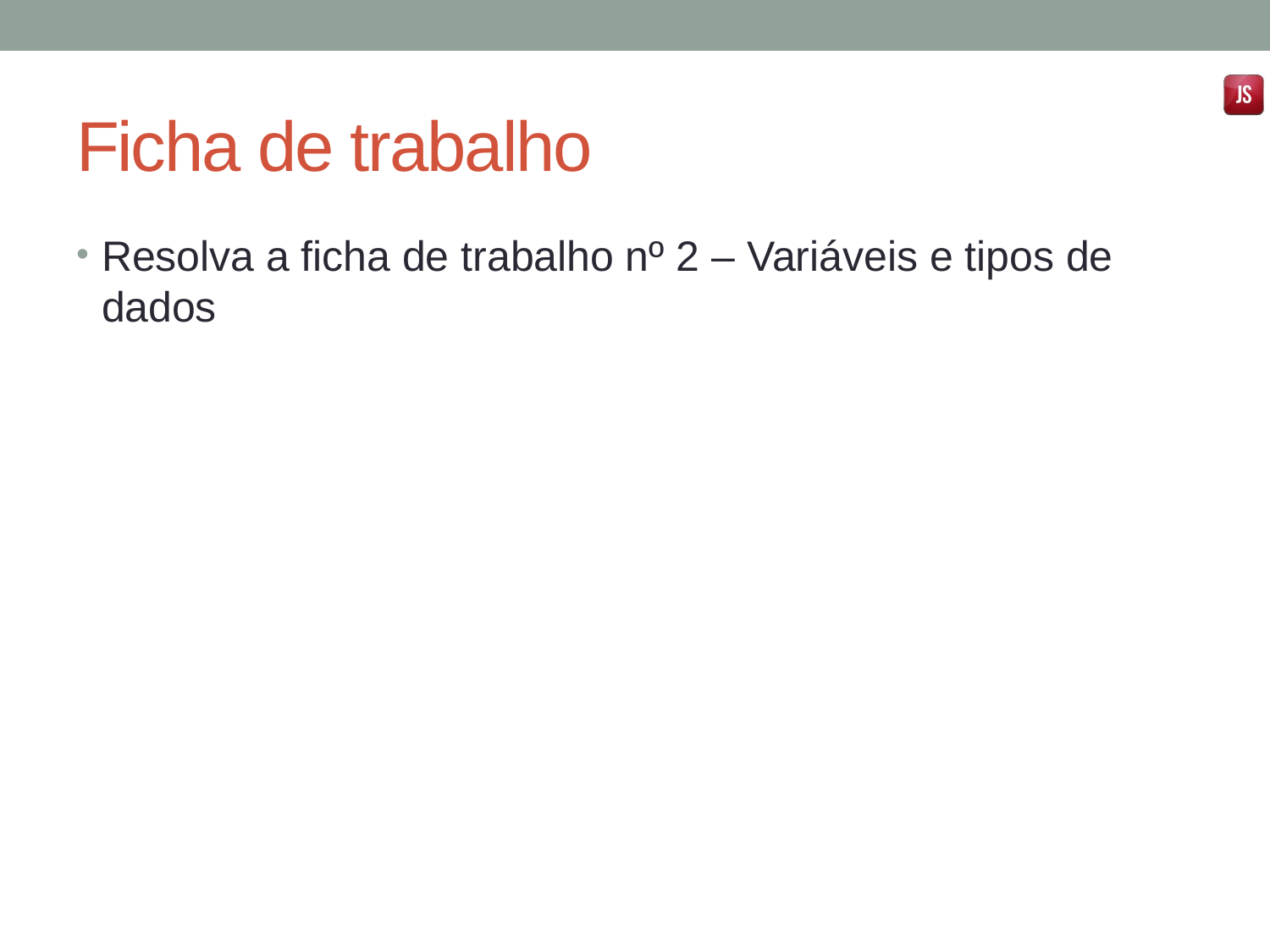

# Ficha de trabalho
Resolva a ficha de trabalho nº 2 – Variáveis e tipos de dados